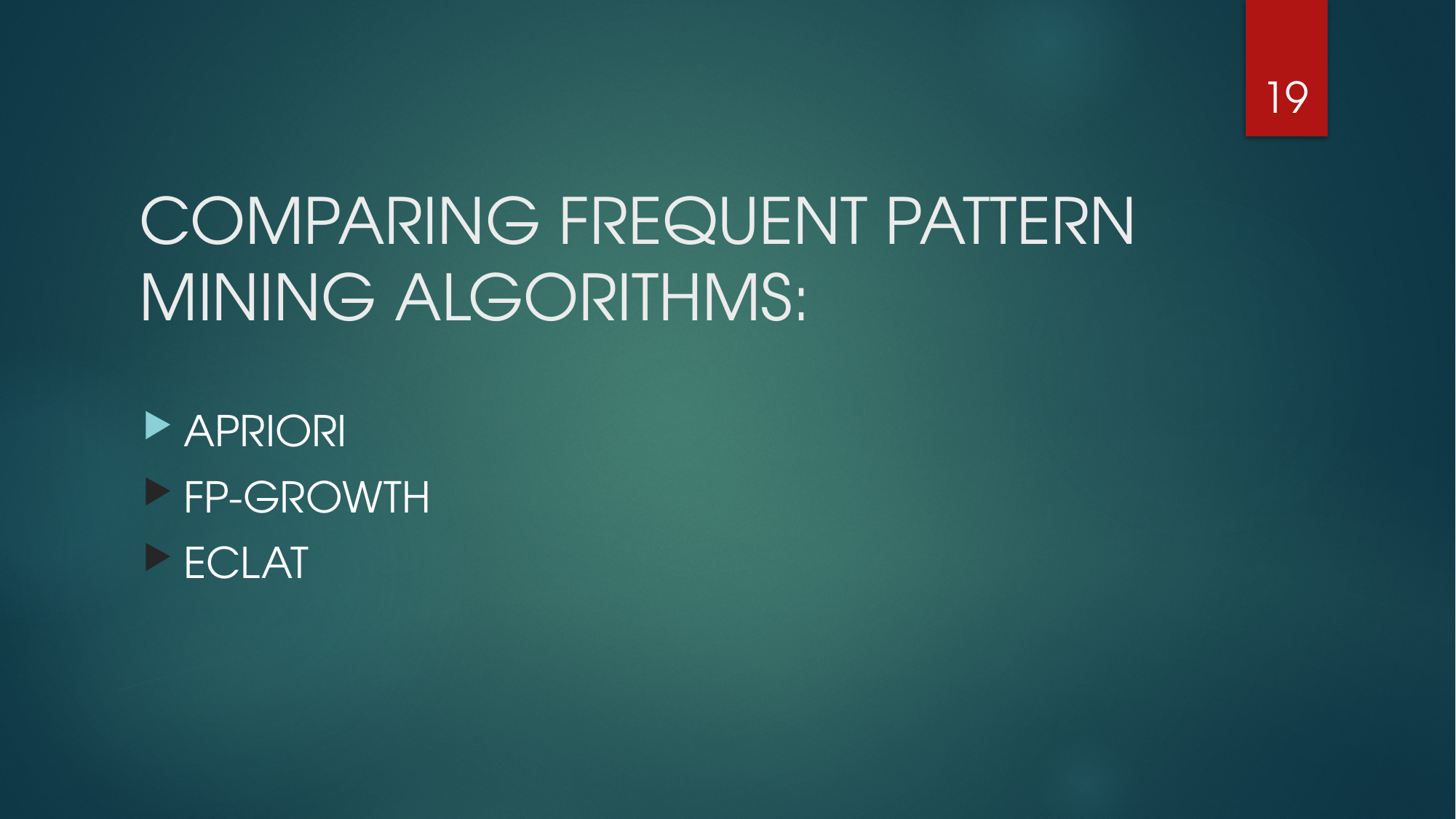

19
# COMPARING FREQUENT PATTERN MINING ALGORITHMS:

APRIORI
FP-GROWTH
ECLAT